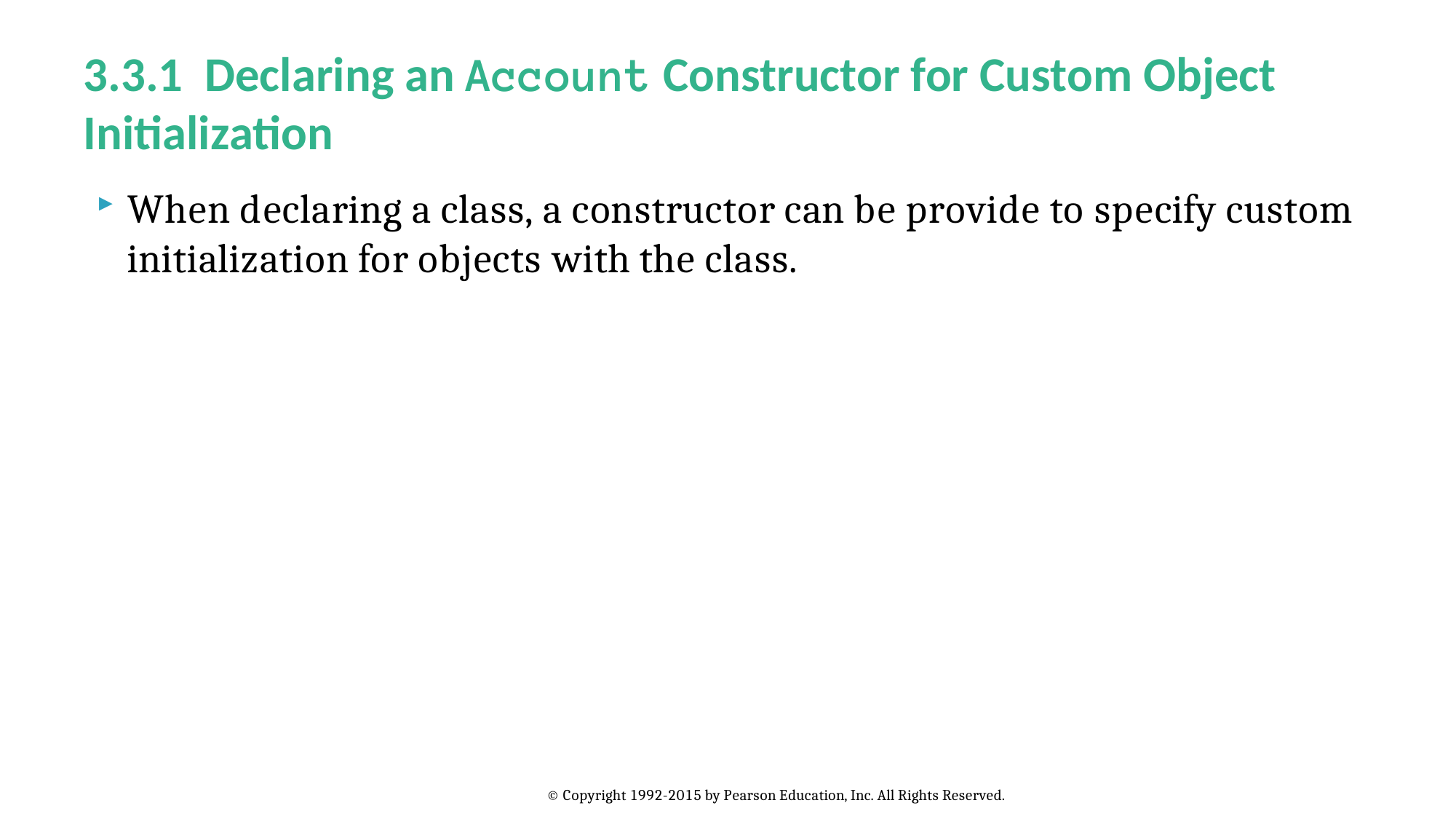

# 3.3.1  Declaring an Account Constructor for Custom Object Initialization
When declaring a class, a constructor can be provide to specify custom initialization for objects with the class.
© Copyright 1992-2015 by Pearson Education, Inc. All Rights Reserved.